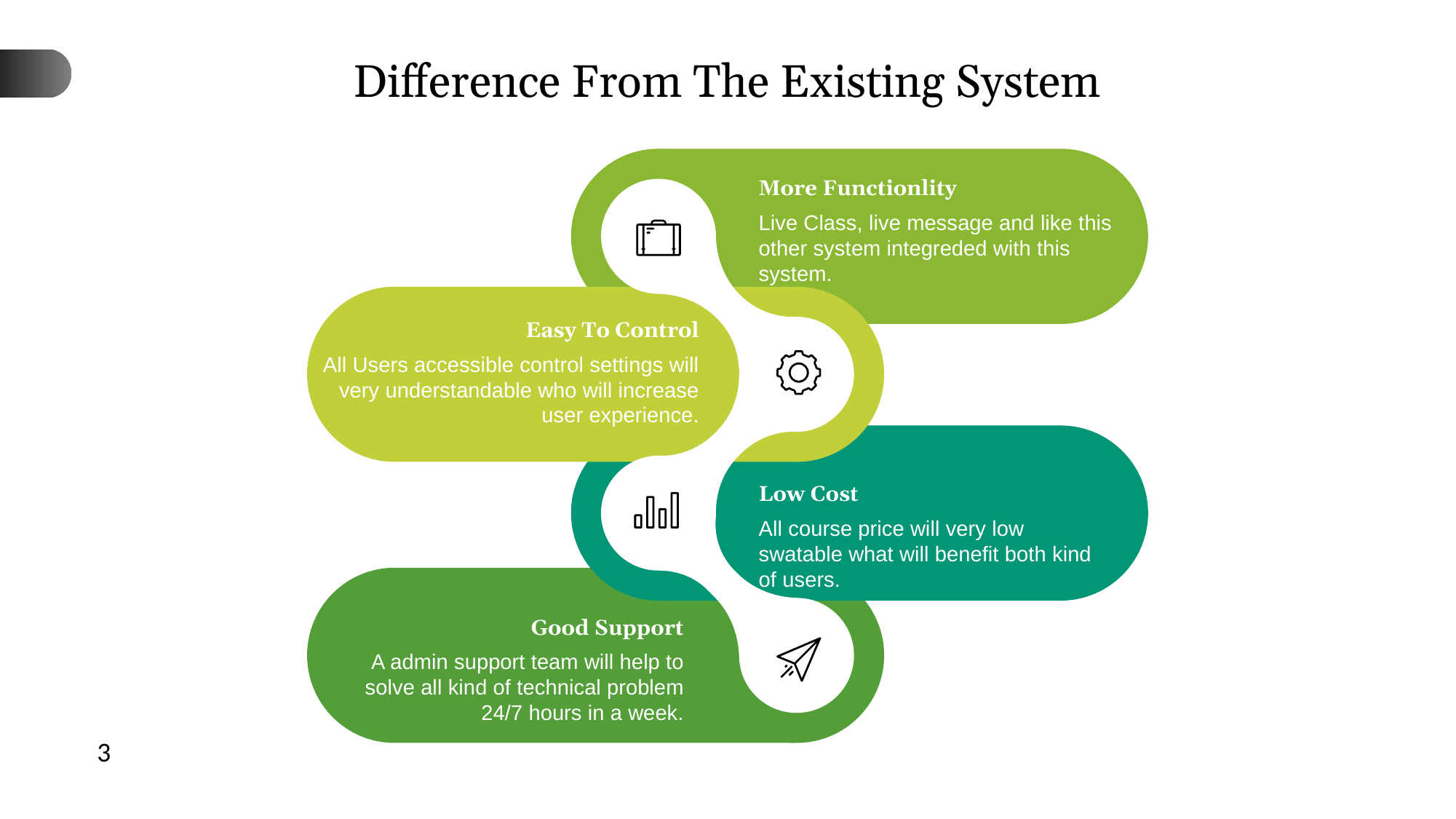

Difference From The Existing System

More Functionlity
Live Class, live message and like this other system integreded with this system.
Easy To Control
All Users accessible control settings will very understandable who will increase user experience.
Low Cost
All course price will very low swatable what will benefit both kind of users.
Good Support
A admin support team will help to solve all kind of technical problem 24/7 hours in a week.
| 3 |
| --- |